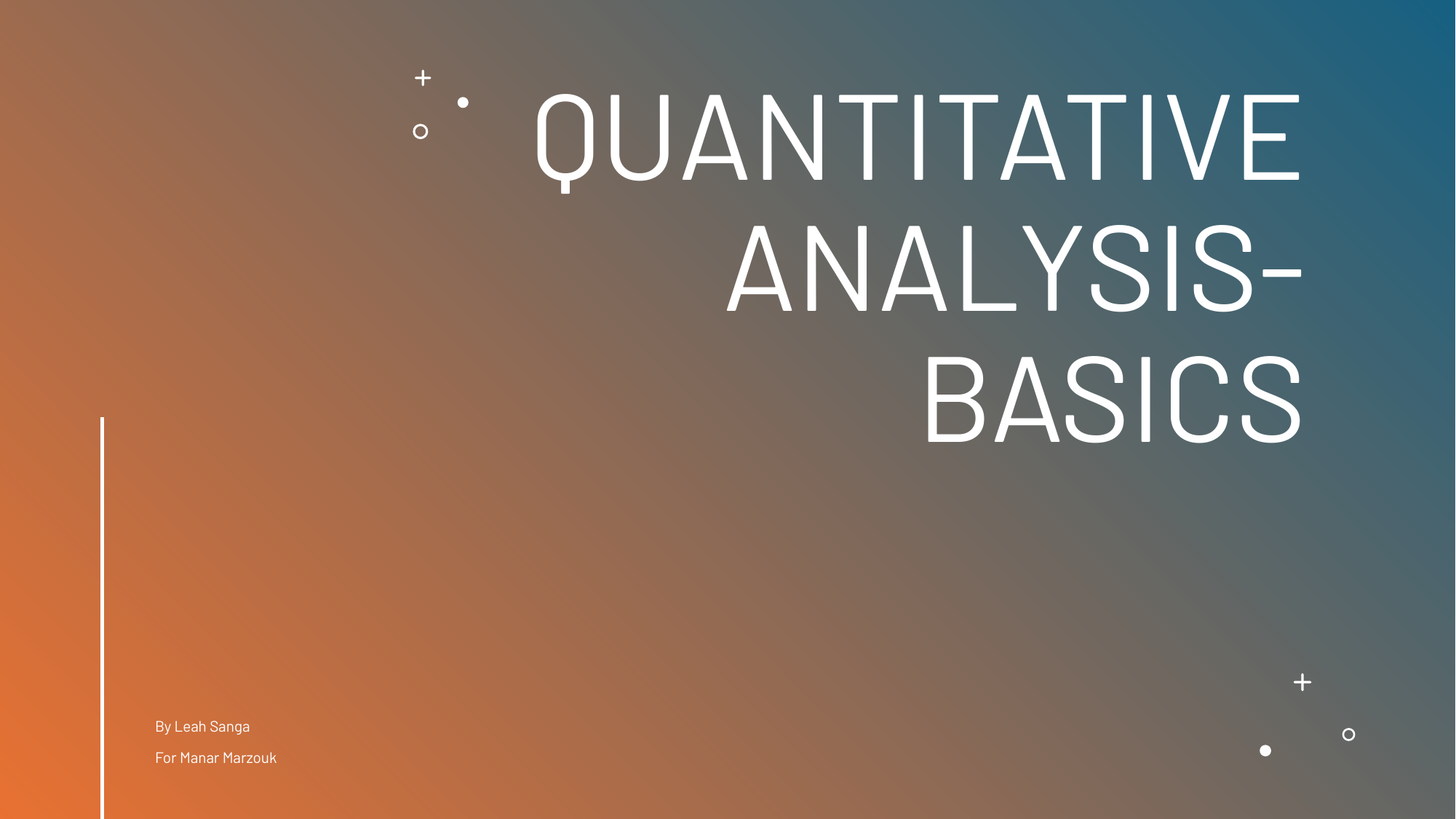

# QUANTITATIVE ANALYSIS-BASICS

By Leah Sanga
For Manar Marzouk